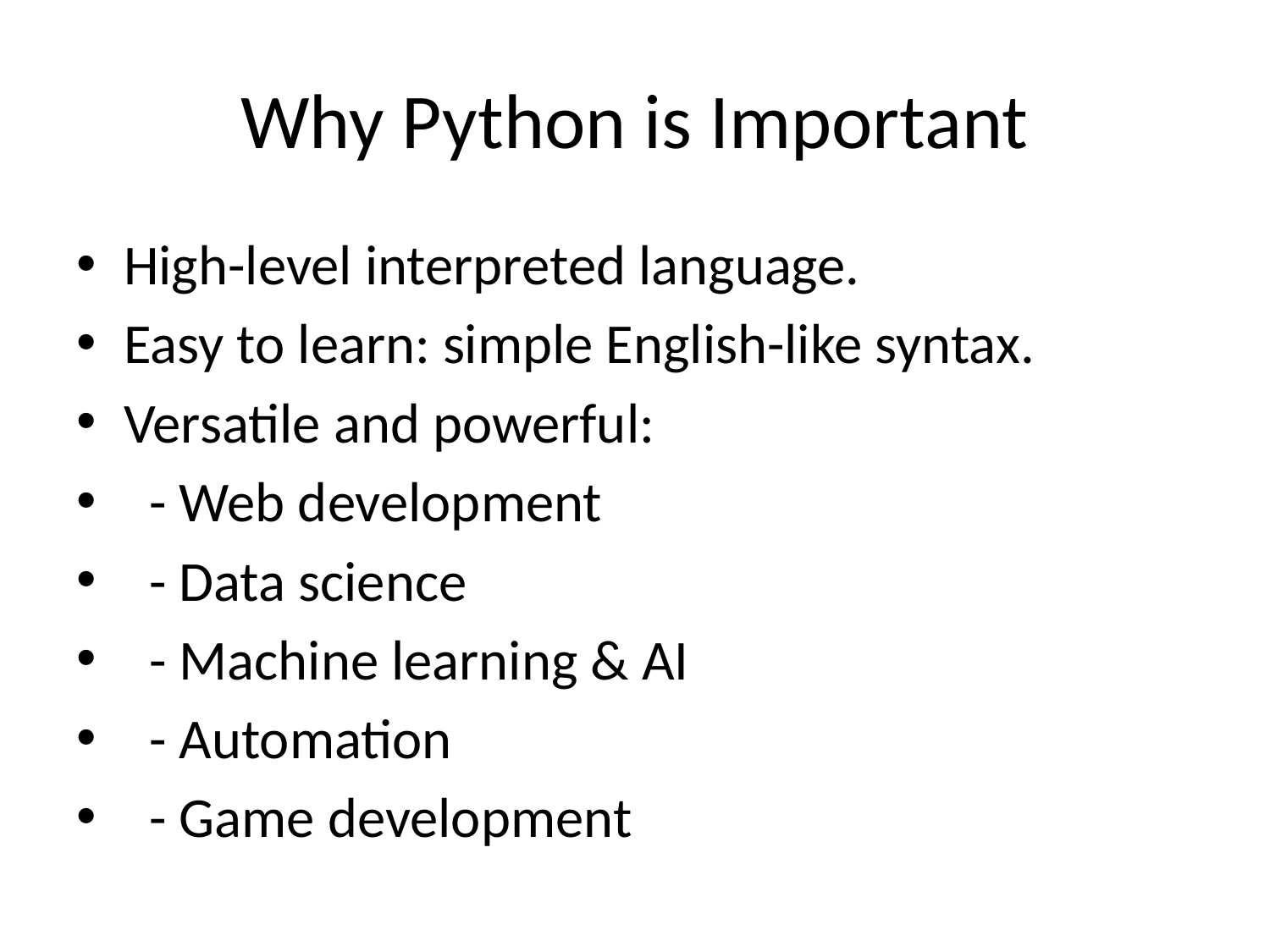

# Why Python is Important
High-level interpreted language.
Easy to learn: simple English-like syntax.
Versatile and powerful:
  - Web development
  - Data science
  - Machine learning & AI
  - Automation
  - Game development